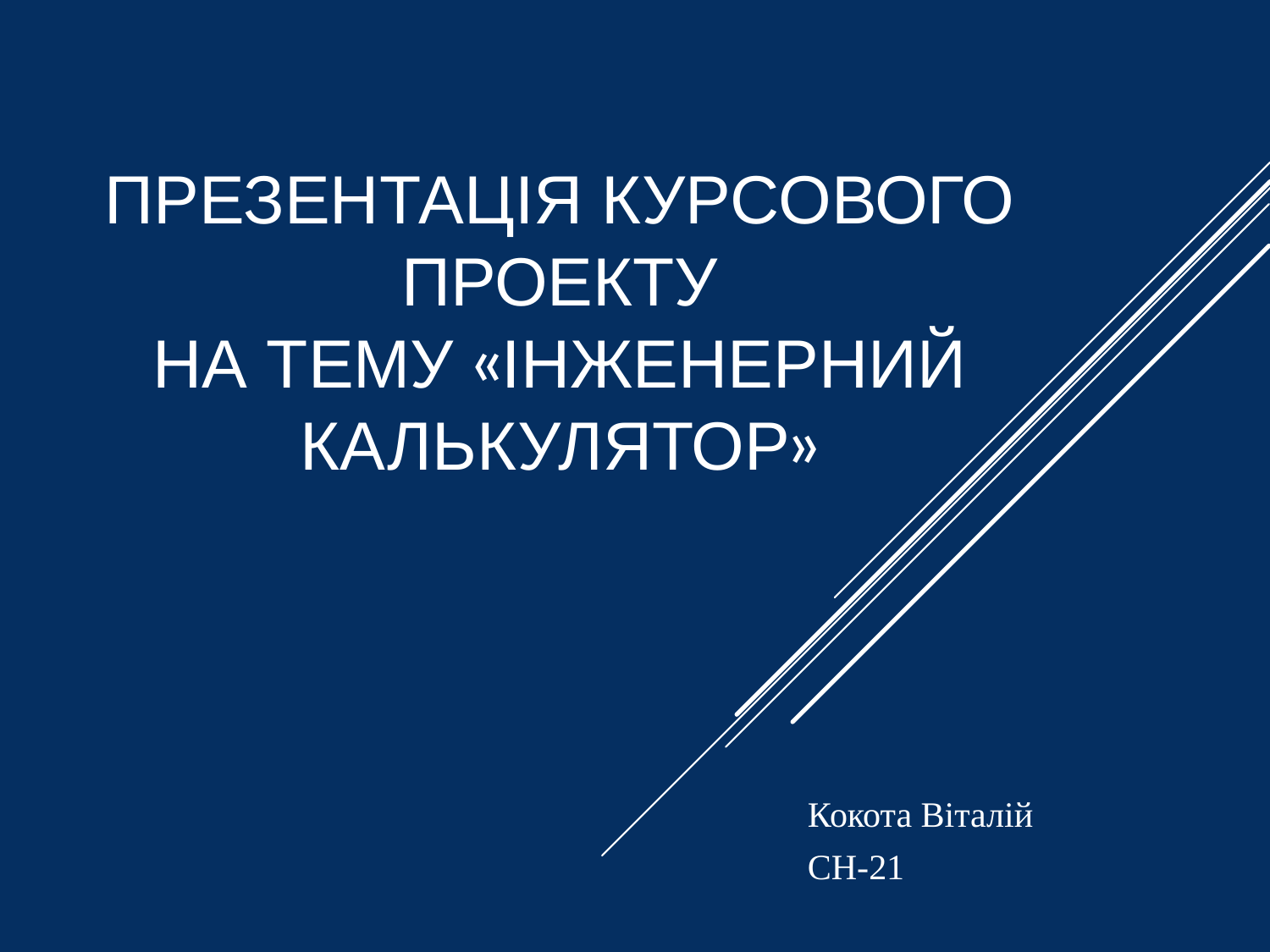

# Презентація курсового проекту на тему «Інженерний калькулятор»

Кокота Віталій
СН-21